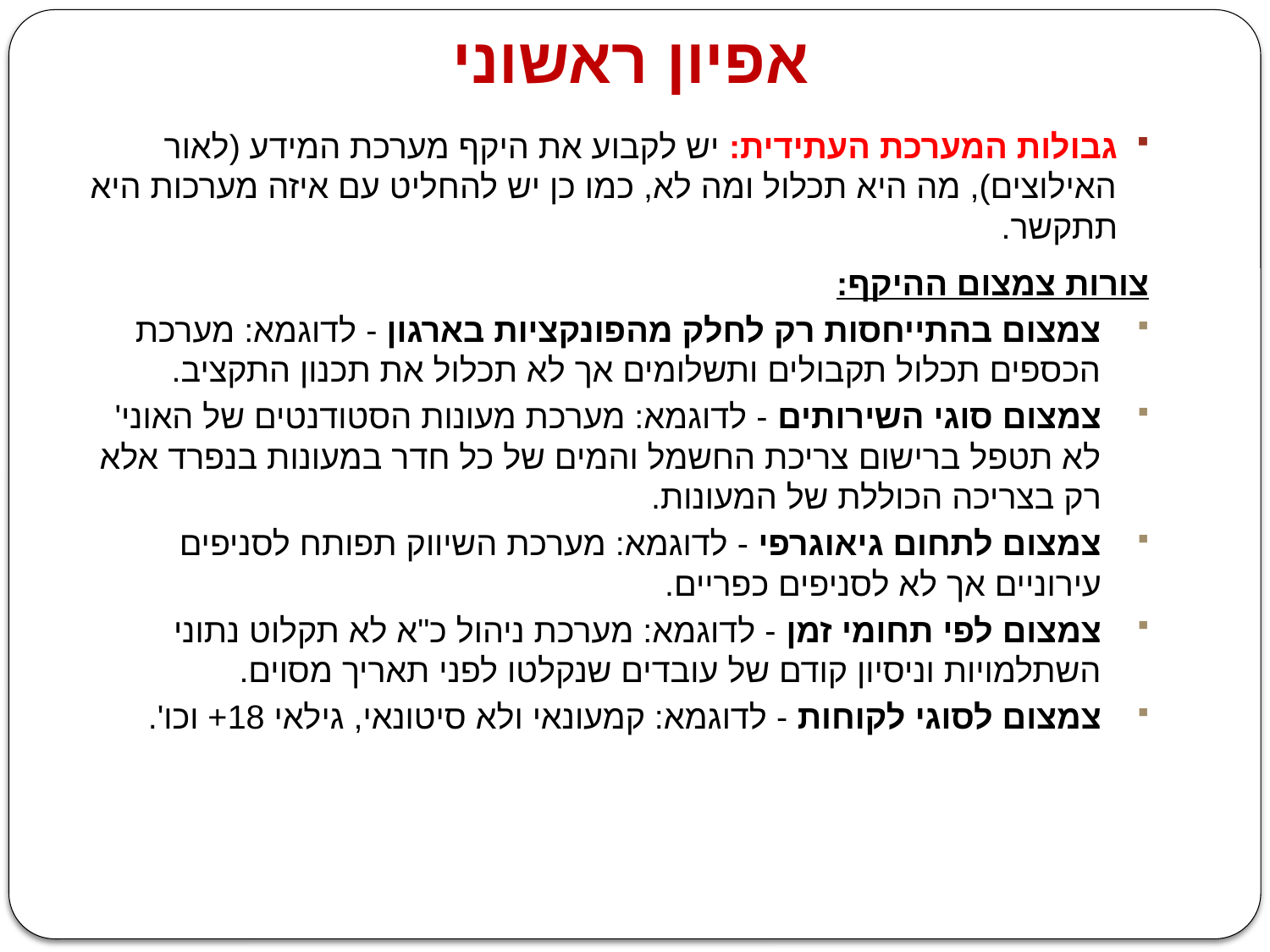

# אפיון ראשוני
גבולות המערכת העתידית: יש לקבוע את היקף מערכת המידע (לאור האילוצים), מה היא תכלול ומה לא, כמו כן יש להחליט עם איזה מערכות היא תתקשר.
צורות צמצום ההיקף:
צמצום בהתייחסות רק לחלק מהפונקציות בארגון - לדוגמא: מערכת הכספים תכלול תקבולים ותשלומים אך לא תכלול את תכנון התקציב.
צמצום סוגי השירותים - לדוגמא: מערכת מעונות הסטודנטים של האוני' לא תטפל ברישום צריכת החשמל והמים של כל חדר במעונות בנפרד אלא רק בצריכה הכוללת של המעונות.
צמצום לתחום גיאוגרפי - לדוגמא: מערכת השיווק תפותח לסניפים עירוניים אך לא לסניפים כפריים.
צמצום לפי תחומי זמן - לדוגמא: מערכת ניהול כ"א לא תקלוט נתוני השתלמויות וניסיון קודם של עובדים שנקלטו לפני תאריך מסוים.
צמצום לסוגי לקוחות - לדוגמא: קמעונאי ולא סיטונאי, גילאי 18+ וכו'.